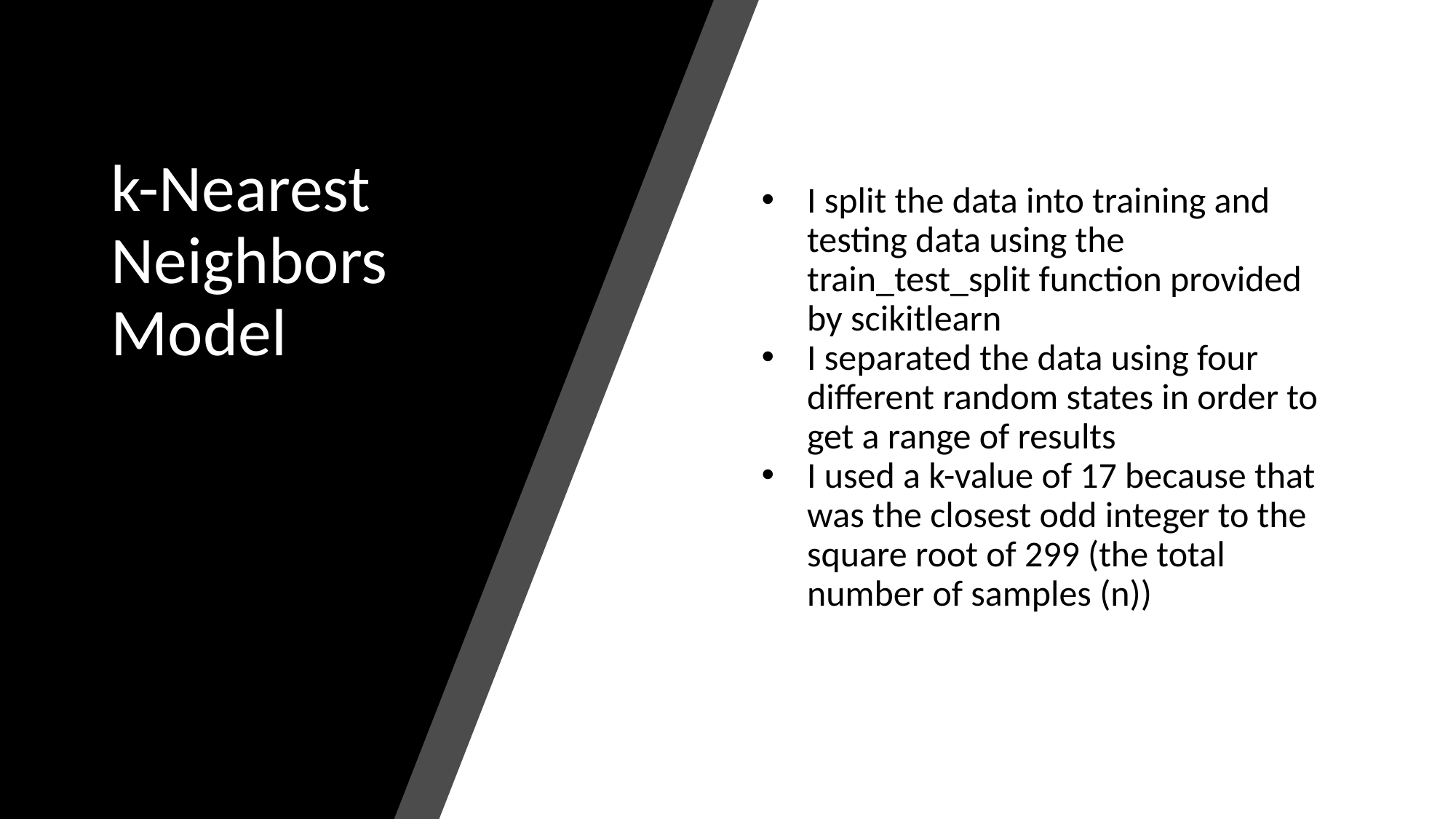

# k-Nearest Neighbors Model
I split the data into training and testing data using the train_test_split function provided by scikitlearn
I separated the data using four different random states in order to get a range of results
I used a k-value of 17 because that was the closest odd integer to the square root of 299 (the total number of samples (n))